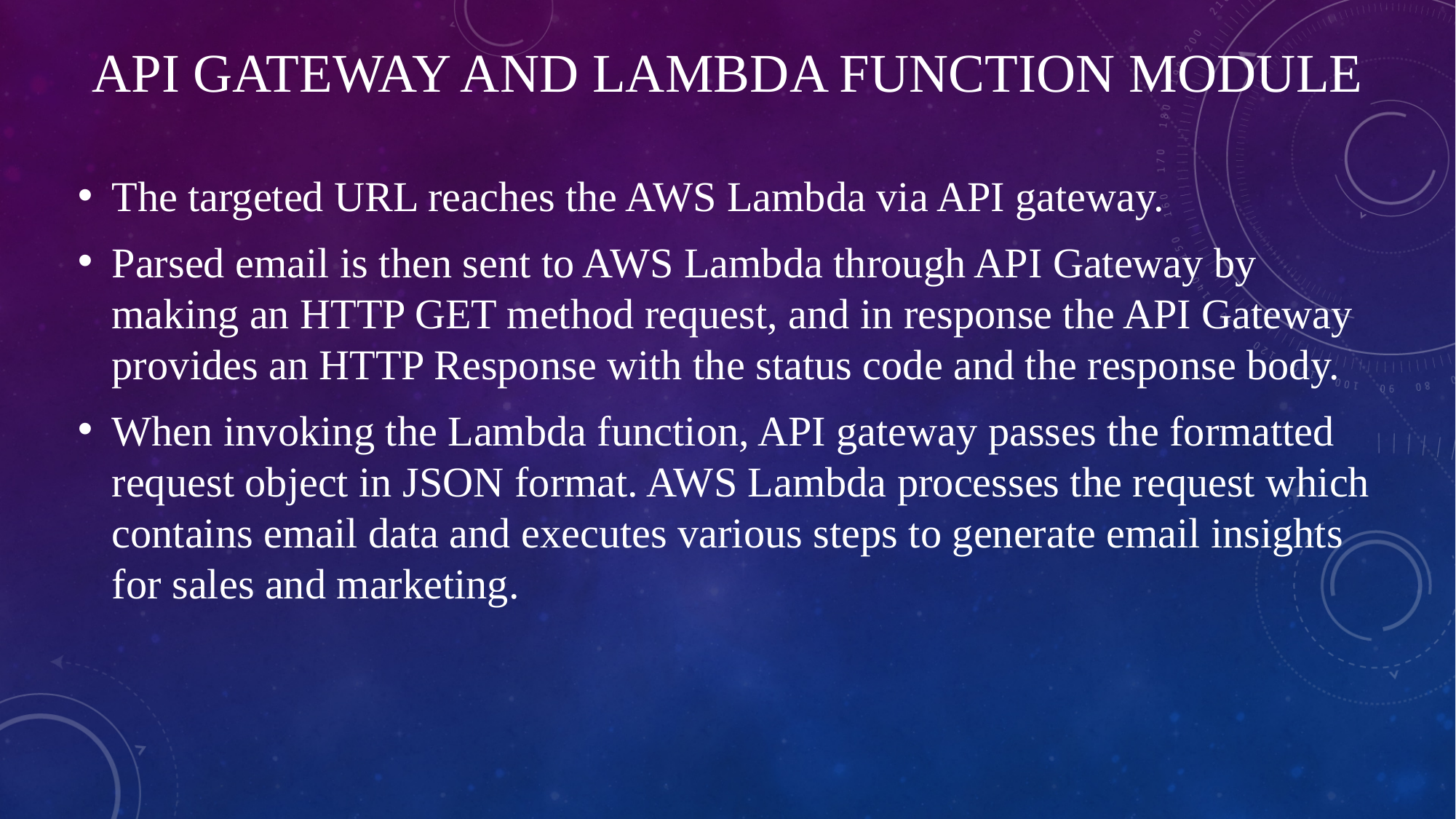

# API Gateway and Lambda Function Module
The targeted URL reaches the AWS Lambda via API gateway.
Parsed email is then sent to AWS Lambda through API Gateway by making an HTTP GET method request, and in response the API Gateway provides an HTTP Response with the status code and the response body.
When invoking the Lambda function, API gateway passes the formatted request object in JSON format. AWS Lambda processes the request which contains email data and executes various steps to generate email insights for sales and marketing.